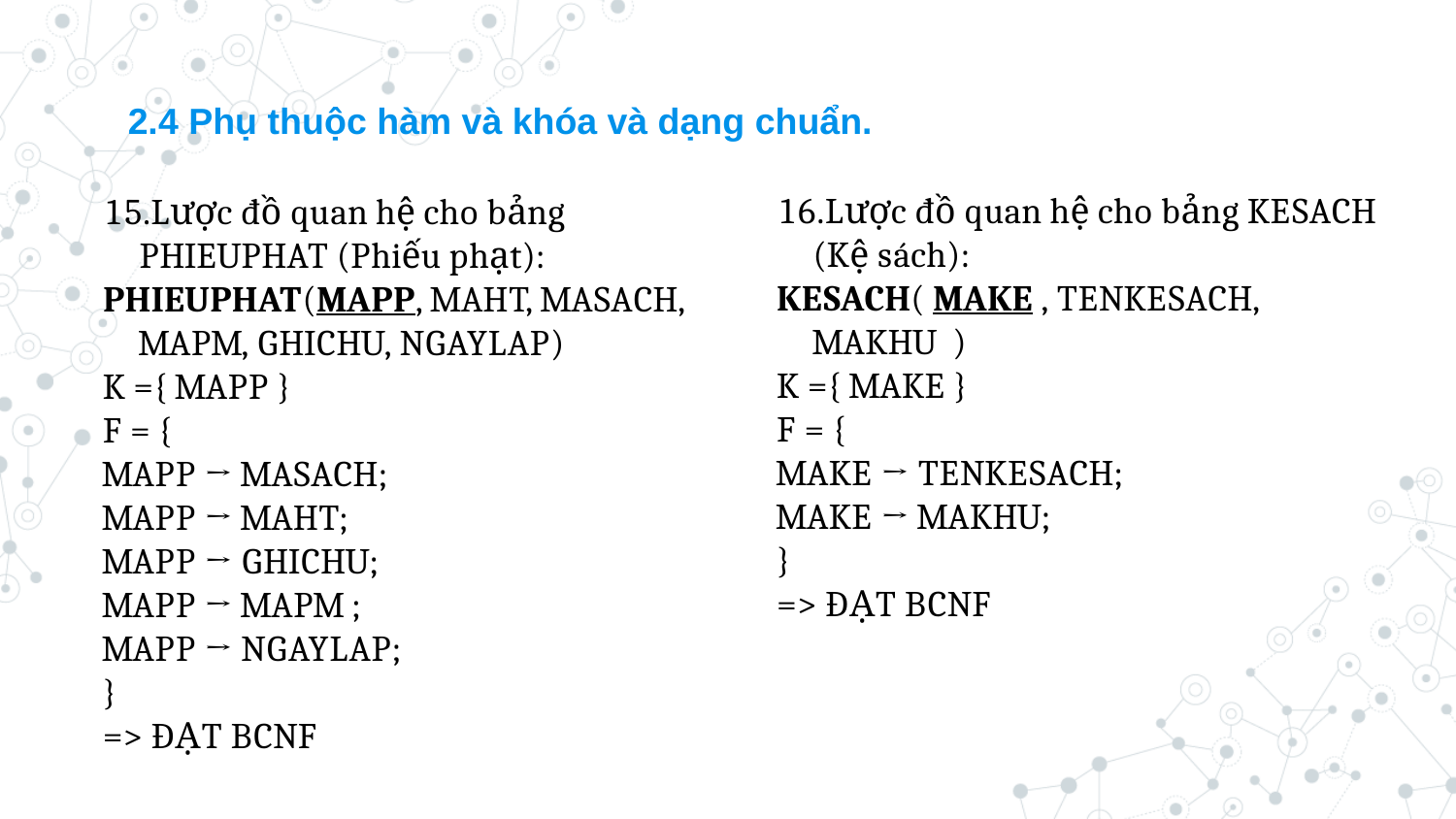

2.4 Phụ thuộc hàm và khóa và dạng chuẩn.
16.Lược đồ quan hệ cho bảng KESACH (Kệ sách):
KESACH( MAKE , TENKESACH, MAKHU  )
K ={ MAKE }
F = {
MAKE → TENKESACH;
MAKE → MAKHU;
}
=> ĐẠT BCNF
15.Lược đồ quan hệ cho bảng PHIEUPHAT (Phiếu phạt):
PHIEUPHAT(MAPP, MAHT, MASACH, MAPM, GHICHU, NGAYLAP)
K ={ MAPP }
F = {
MAPP → MASACH;
MAPP → MAHT;
MAPP → GHICHU;
MAPP → MAPM ;
MAPP → NGAYLAP;
}
=> ĐẠT BCNF
25